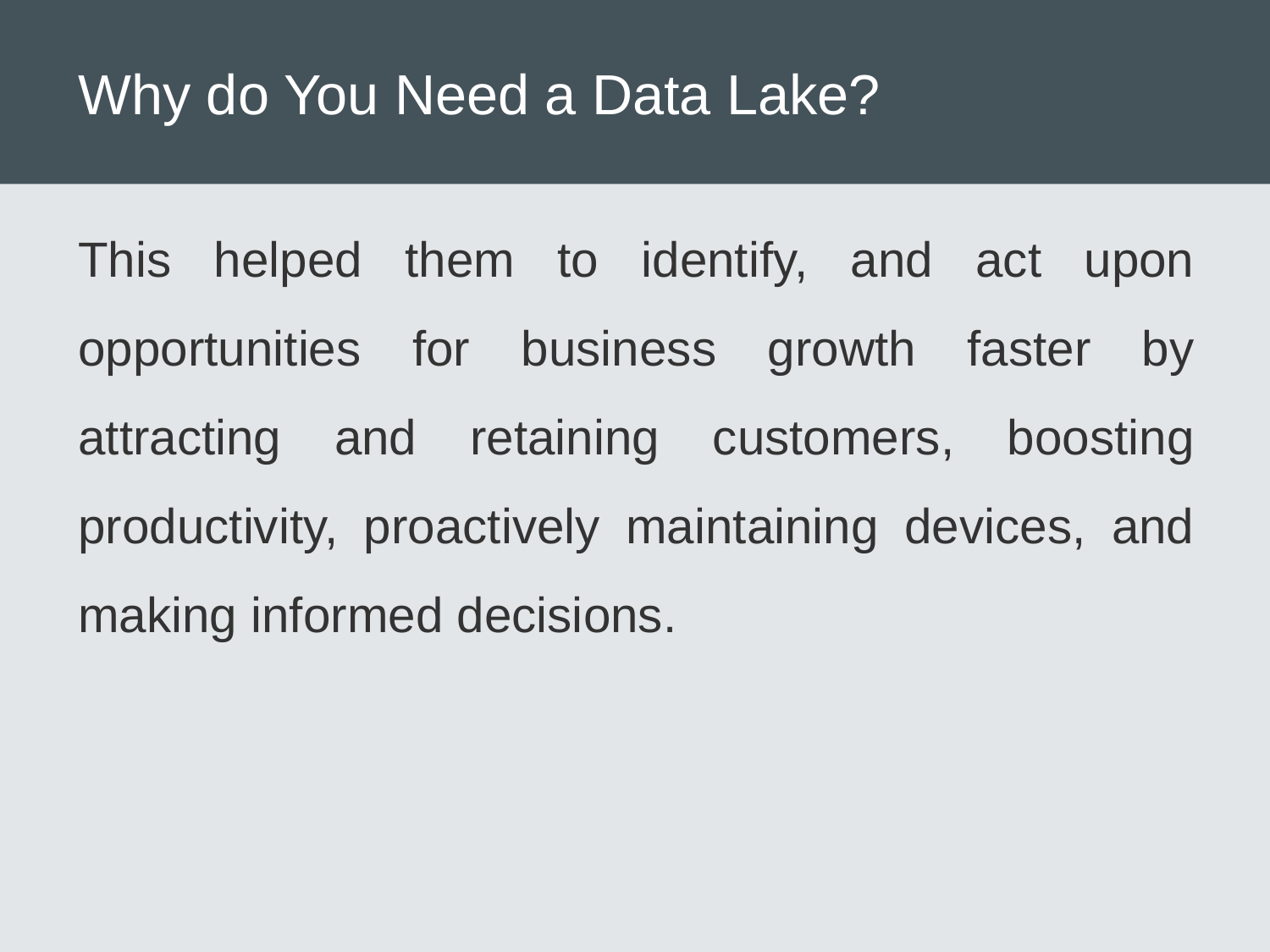

# Why do You Need a Data Lake?
This helped them to identify, and act upon opportunities for business growth faster by attracting and retaining customers, boosting productivity, proactively maintaining devices, and making informed decisions.